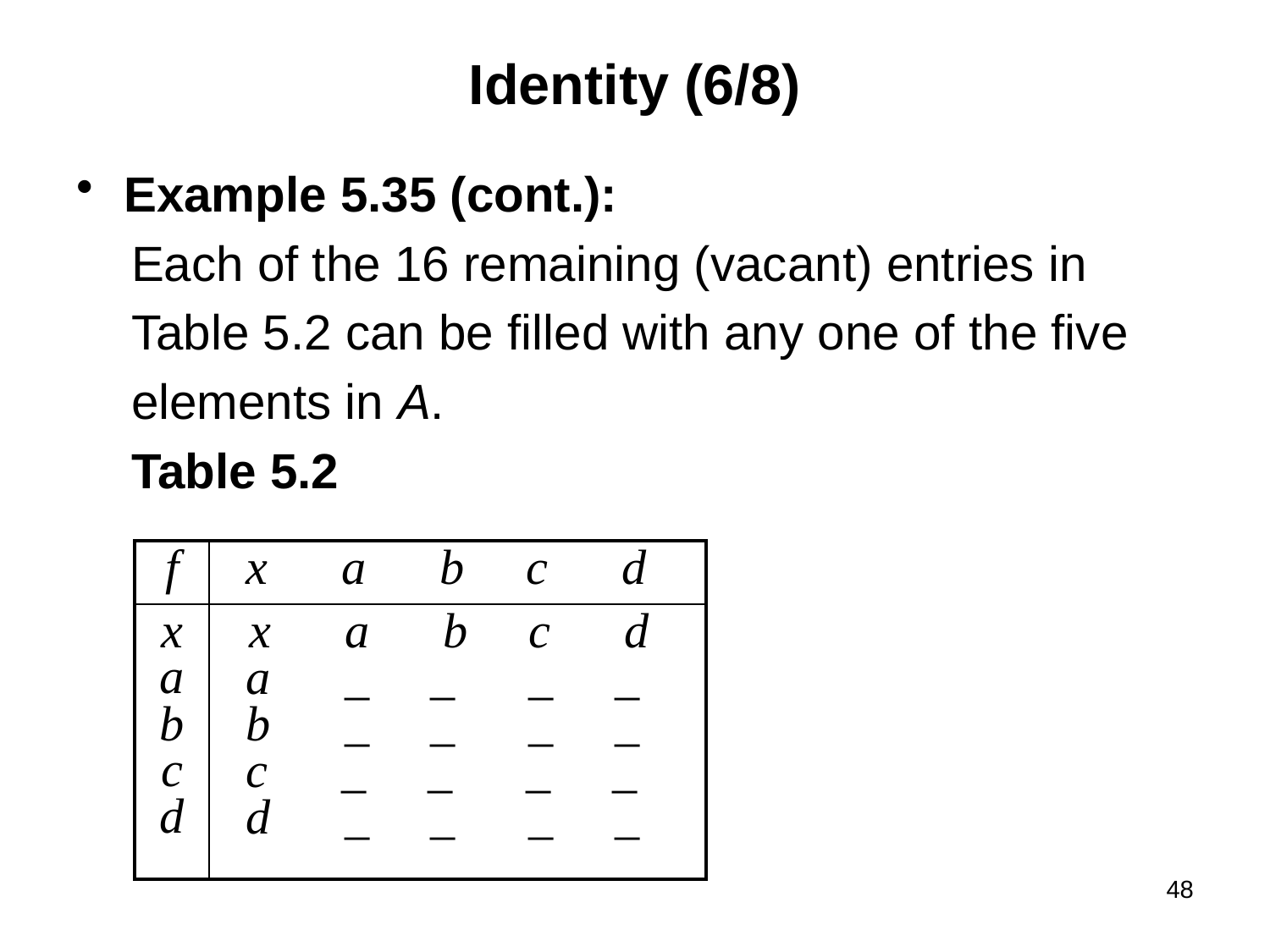

# Identity (6/8)
Example 5.35 (cont.):
    Each of the 16 remaining (vacant) entries in
    Table 5.2 can be filled with any one of the five
    elements in A.
    Table 5.2

| f | x a b c d |
| --- | --- |
| x a b c d | x a b c d a \_ \_ \_ \_ b \_ \_ \_ \_ c \_ \_ \_ \_ d \_ \_ \_ \_ |

48